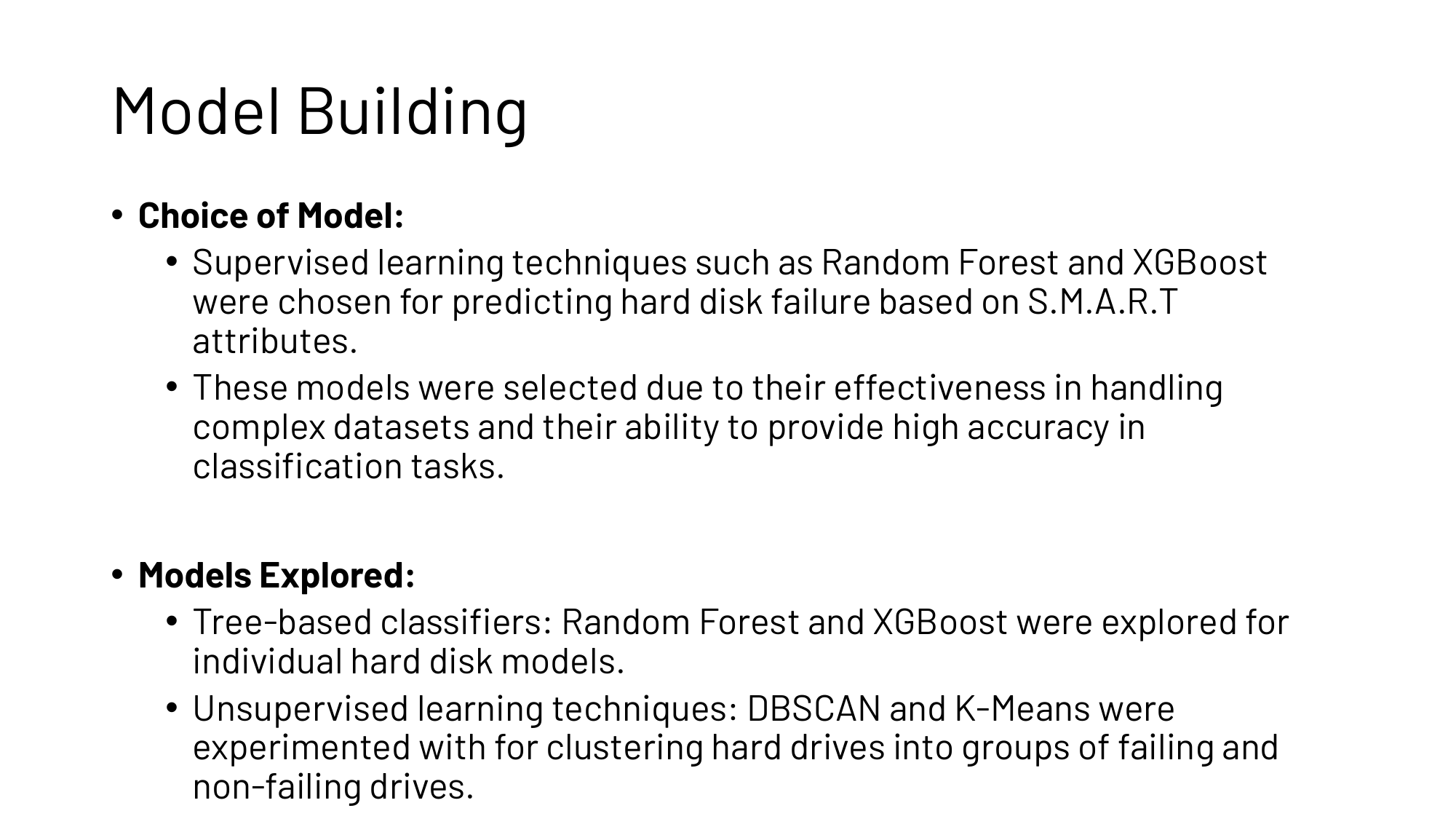

# Model Building
Choice of Model:
Supervised learning techniques such as Random Forest and XGBoost were chosen for predicting hard disk failure based on S.M.A.R.T attributes.
These models were selected due to their effectiveness in handling complex datasets and their ability to provide high accuracy in classification tasks.

Models Explored:
Tree-based classifiers: Random Forest and XGBoost were explored for individual hard disk models.
Unsupervised learning techniques: DBSCAN and K-Means were experimented with for clustering hard drives into groups of failing and non-failing drives.